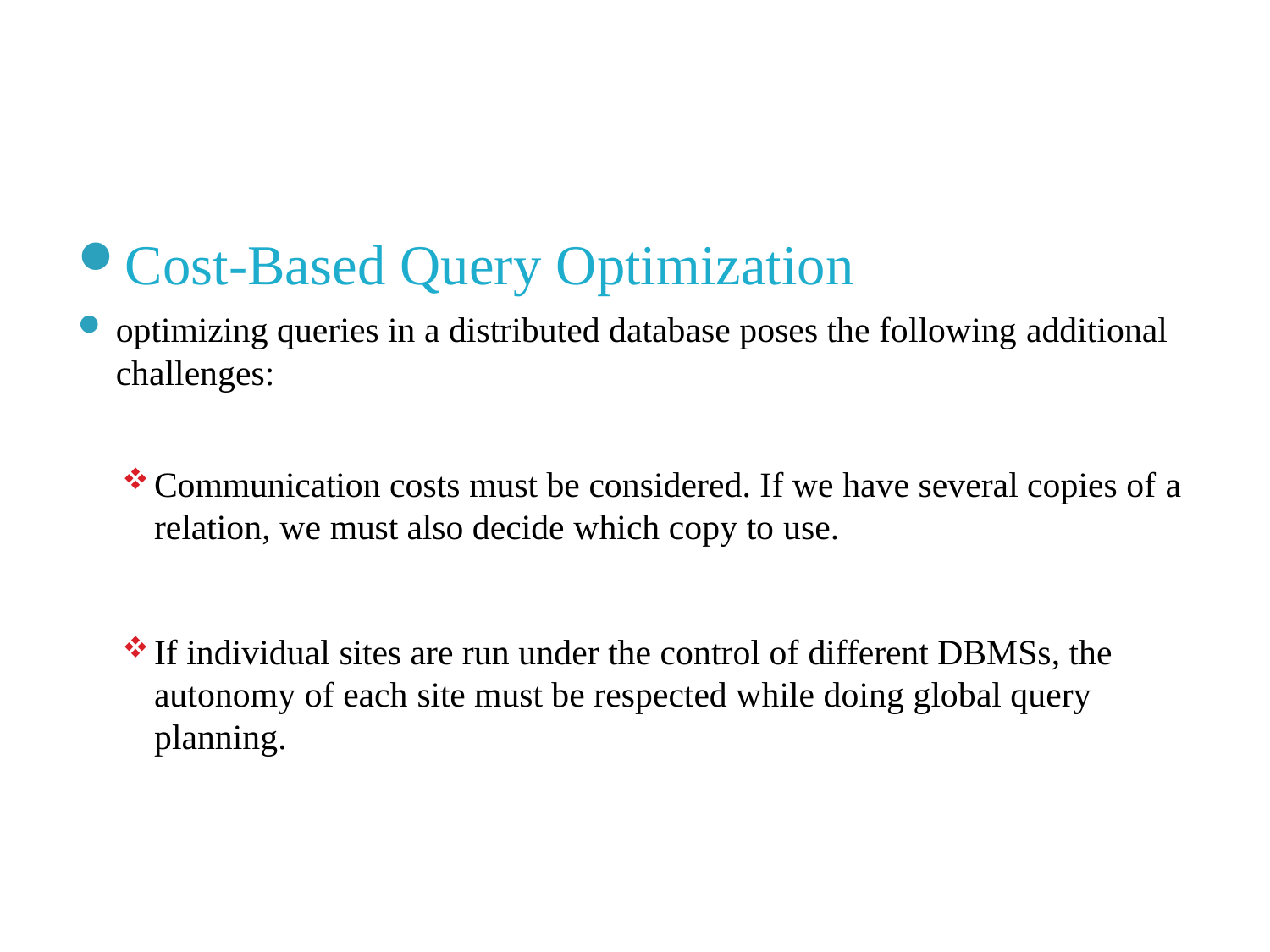

Cost-Based Query Optimization
optimizing queries in a distributed database poses the following additional  challenges:

Communication costs must be considered. If we have several copies of a  relation, we must also decide which copy to use.

If individual sites are run under the control of different DBMSs, the  autonomy of each site must be respected while doing global query  planning.